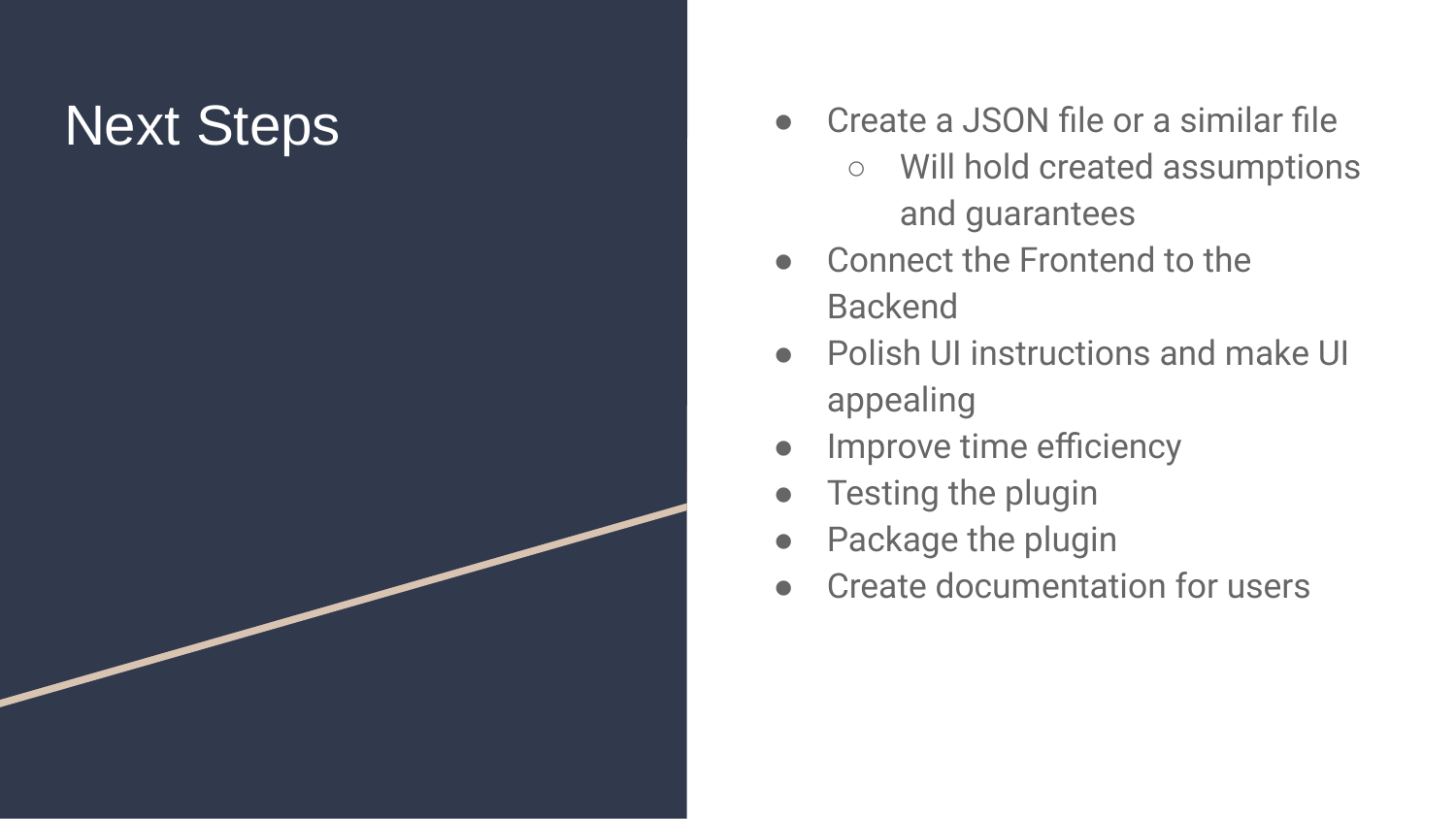

# Next Steps
Create a JSON file or a similar file
Will hold created assumptions and guarantees
Connect the Frontend to the Backend
Polish UI instructions and make UI appealing
Improve time efficiency
Testing the plugin
Package the plugin
Create documentation for users